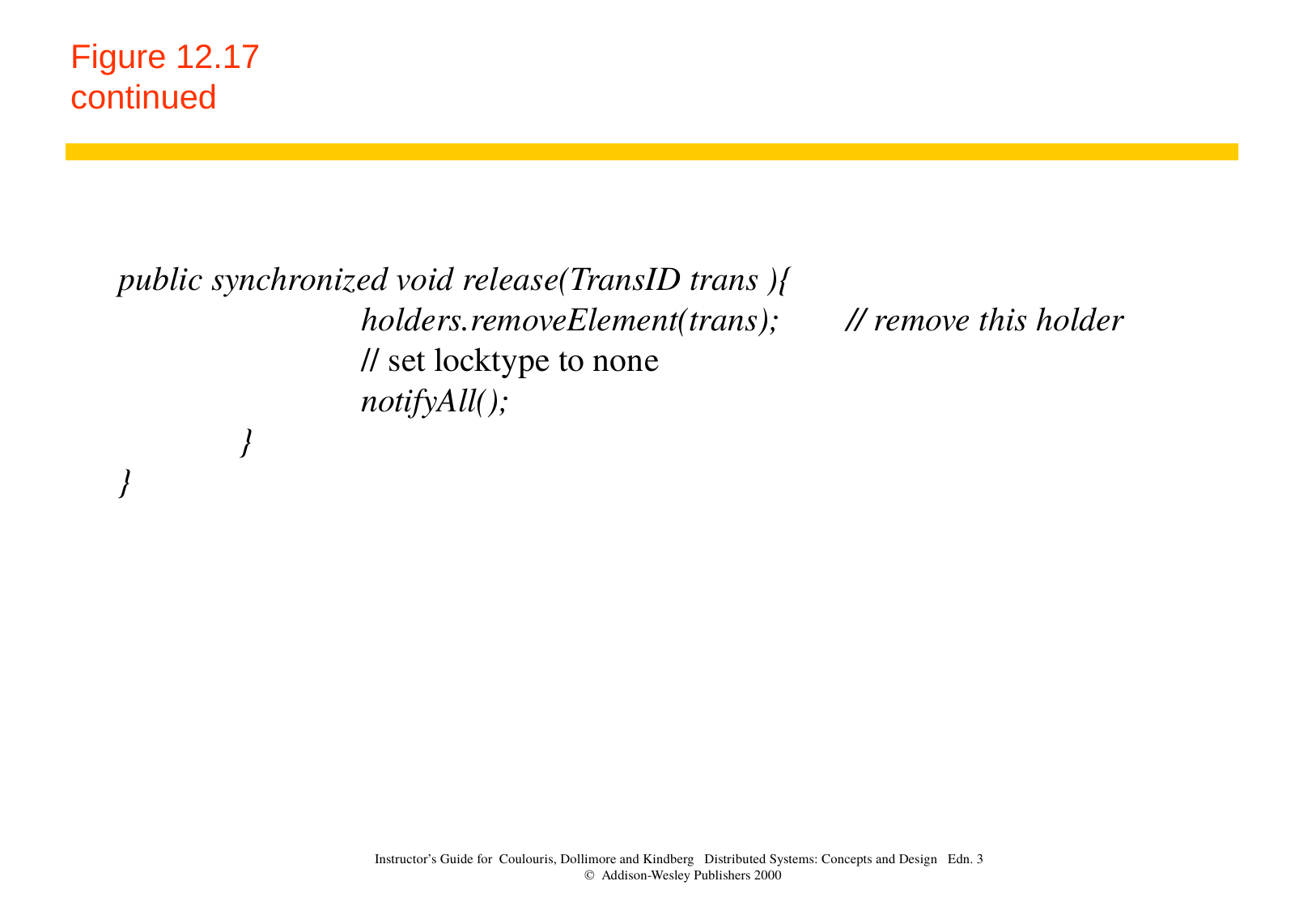

# Figure 12.17 continued
public synchronized void release(TransID trans ){
		holders.removeElement(trans);     	// remove this holder
		// set locktype to none
		notifyAll();
	}
}
Instructor’s Guide for  Coulouris, Dollimore and Kindberg   Distributed Systems: Concepts and Design   Edn. 3
©  Addison-Wesley Publishers 2000